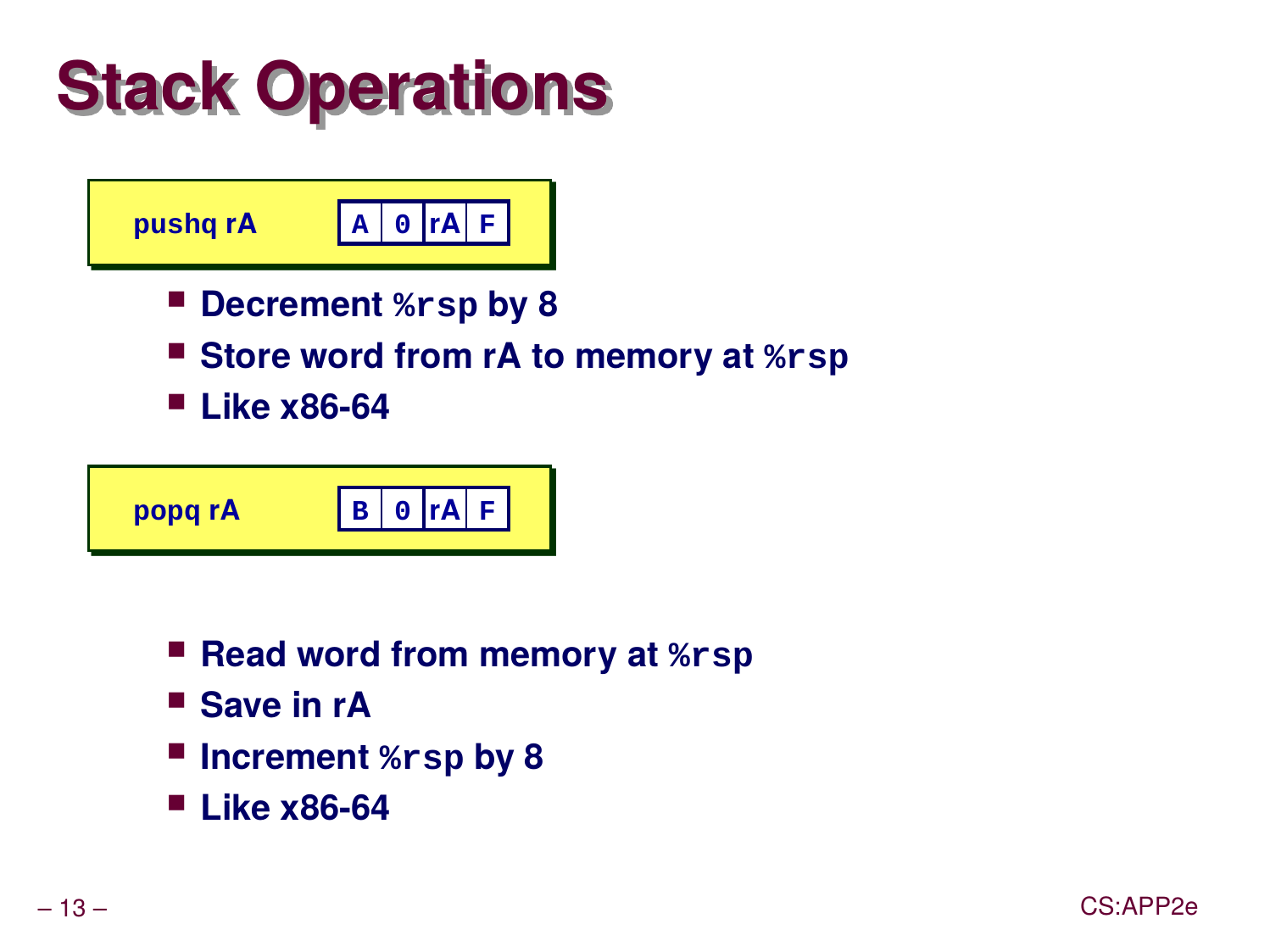

# Stack Operations

pushq rA
A

0
rA

F
Decrement %rsp by 8
Store word from rA to memory at %rsp
Like x86-64

Read word from memory at %rsp
Save in rA
Increment %rsp by 8
Like x86-64

popq rA
B

0
rA

F